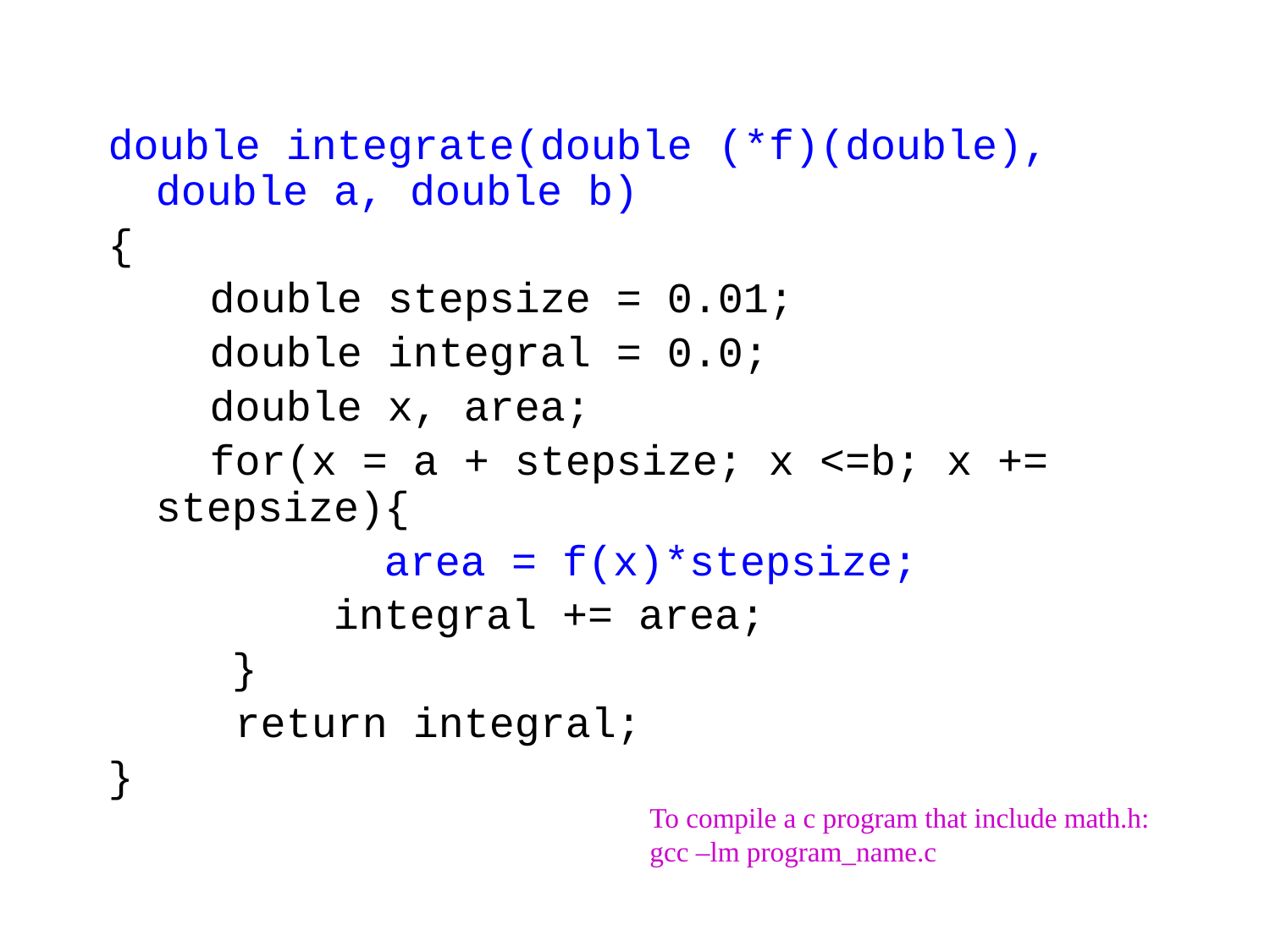

double integrate(double (*f)(double), double a, double b)
{
    double stepsize = 0.01;
    double integral = 0.0;
    double x, area;
    for(x = a + stepsize; x <=b; x += stepsize){
		    area = f(x)*stepsize;
	       integral += area;
 	   }
     return integral;
}

To compile a c program that include math.h:
gcc –lm program_name.c